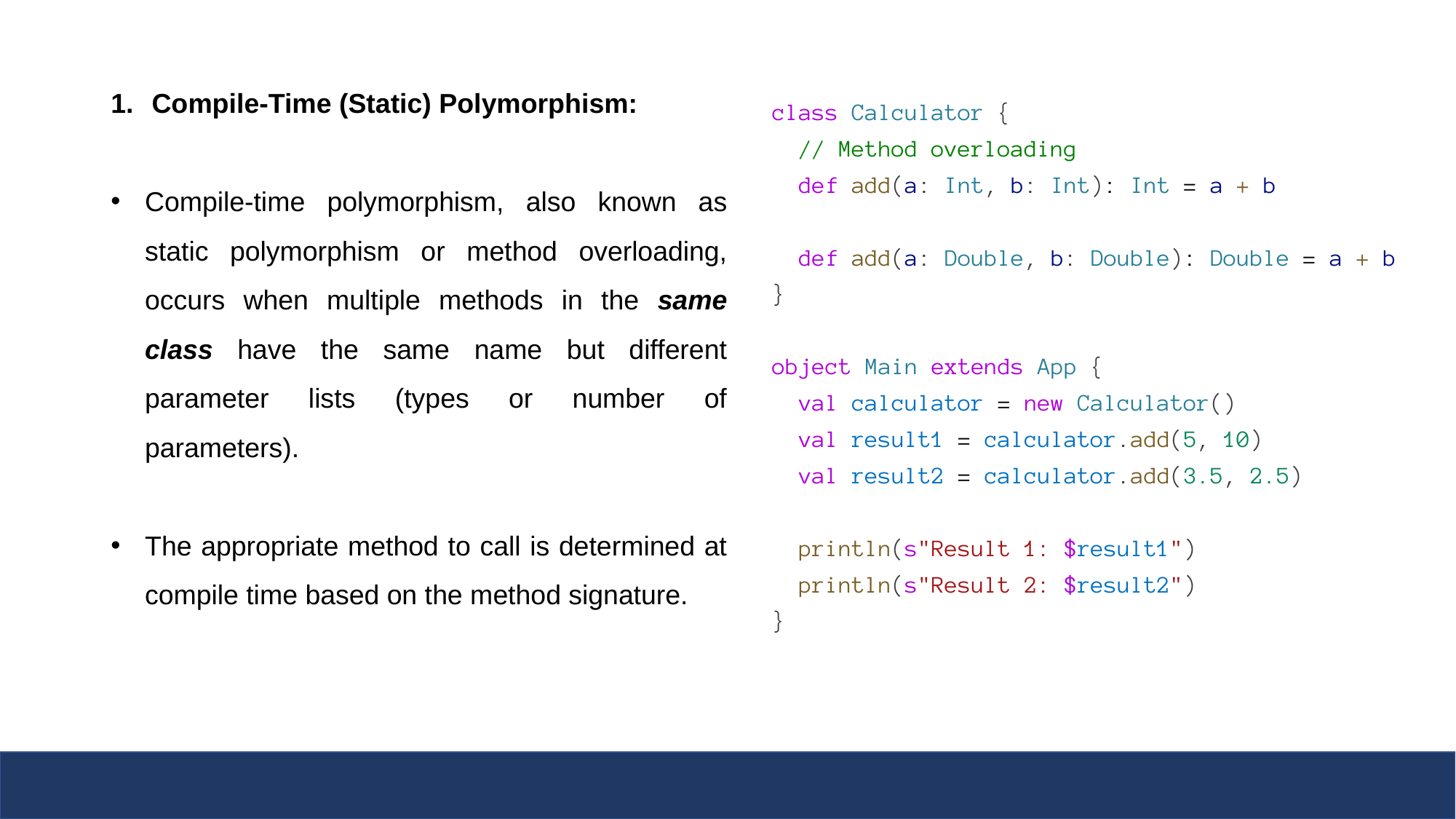

Compile-Time (Static) Polymorphism:

Compile-time polymorphism, also known as static polymorphism or method overloading, occurs when multiple methods in the same class have the same name but different parameter lists (types or number of parameters).

The appropriate method to call is determined at compile time based on the method signature.
class Calculator {
  // Method overloading
  def add(a: Int, b: Int): Int = a + b
  def add(a: Double, b: Double): Double = a + b
}
object Main extends App {
  val calculator = new Calculator()
  val result1 = calculator.add(5, 10)
  val result2 = calculator.add(3.5, 2.5)
  println(s"Result 1: $result1")
  println(s"Result 2: $result2")
}
48